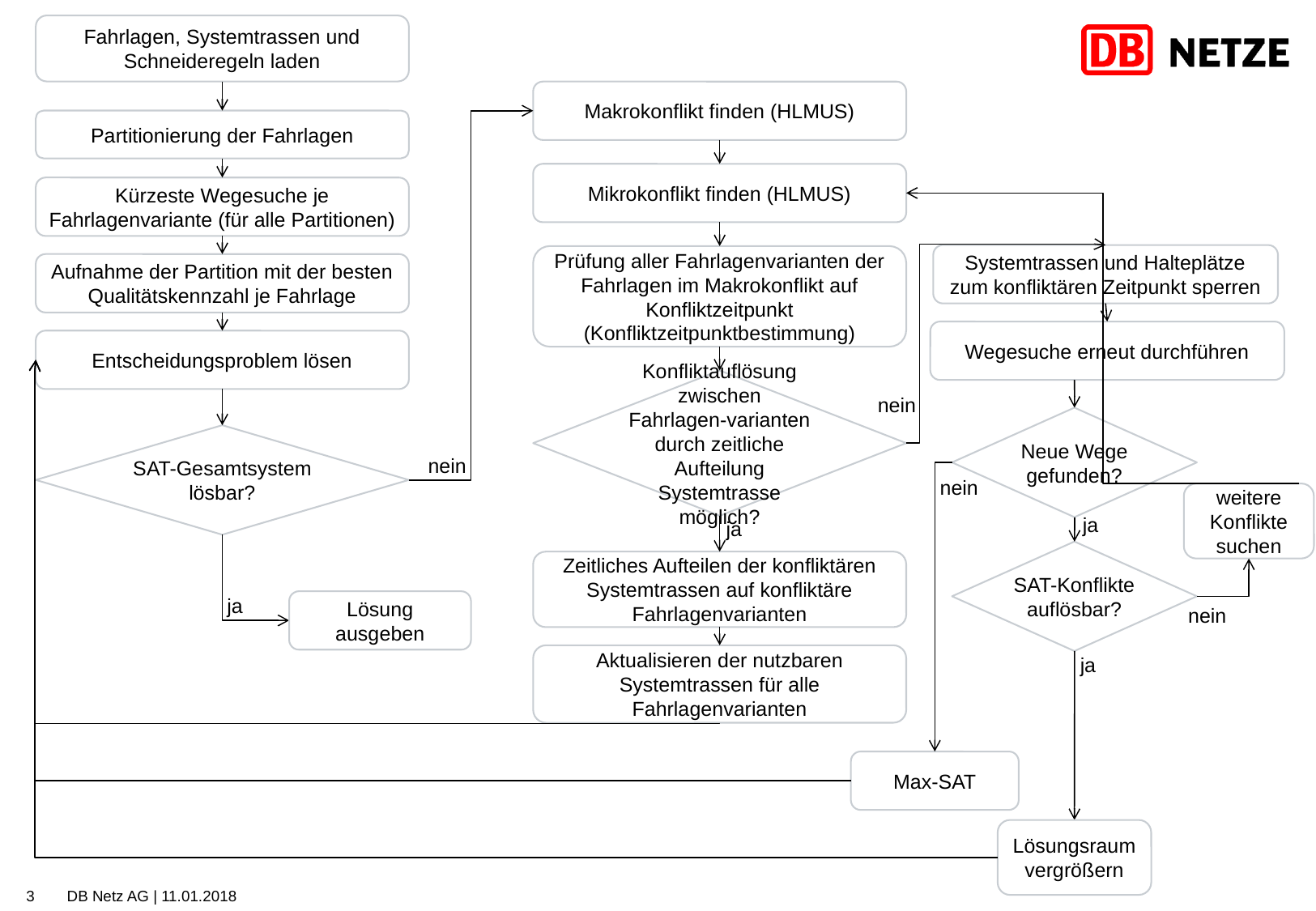

Fahrlagen, Systemtrassen und Schneideregeln laden
Makrokonflikt finden (HLMUS)
Partitionierung der Fahrlagen
Mikrokonflikt finden (HLMUS)
Kürzeste Wegesuche je Fahrlagenvariante (für alle Partitionen)
Systemtrassen und Halteplätze zum konfliktären Zeitpunkt sperren
Prüfung aller Fahrlagenvarianten der Fahrlagen im Makrokonflikt auf Konfliktzeitpunkt (Konfliktzeitpunktbestimmung)
Aufnahme der Partition mit der besten Qualitätskennzahl je Fahrlage
Wegesuche erneut durchführen
Entscheidungsproblem lösen
Konfliktauflösung zwischen Fahrlagen-varianten durch zeitliche Aufteilung Systemtrasse möglich?
nein
Neue Wege gefunden?
SAT-Gesamtsystem lösbar?
nein
nein
weitere Konflikte suchen
ja
ja
SAT-Konflikte auflösbar?
Zeitliches Aufteilen der konfliktären Systemtrassen auf konfliktäre Fahrlagenvarianten
Lösung ausgeben
ja
nein
Aktualisieren der nutzbaren Systemtrassen für alle Fahrlagenvarianten
ja
Max-SAT
Lösungsraum vergrößern
3
DB Netz AG | 11.01.2018